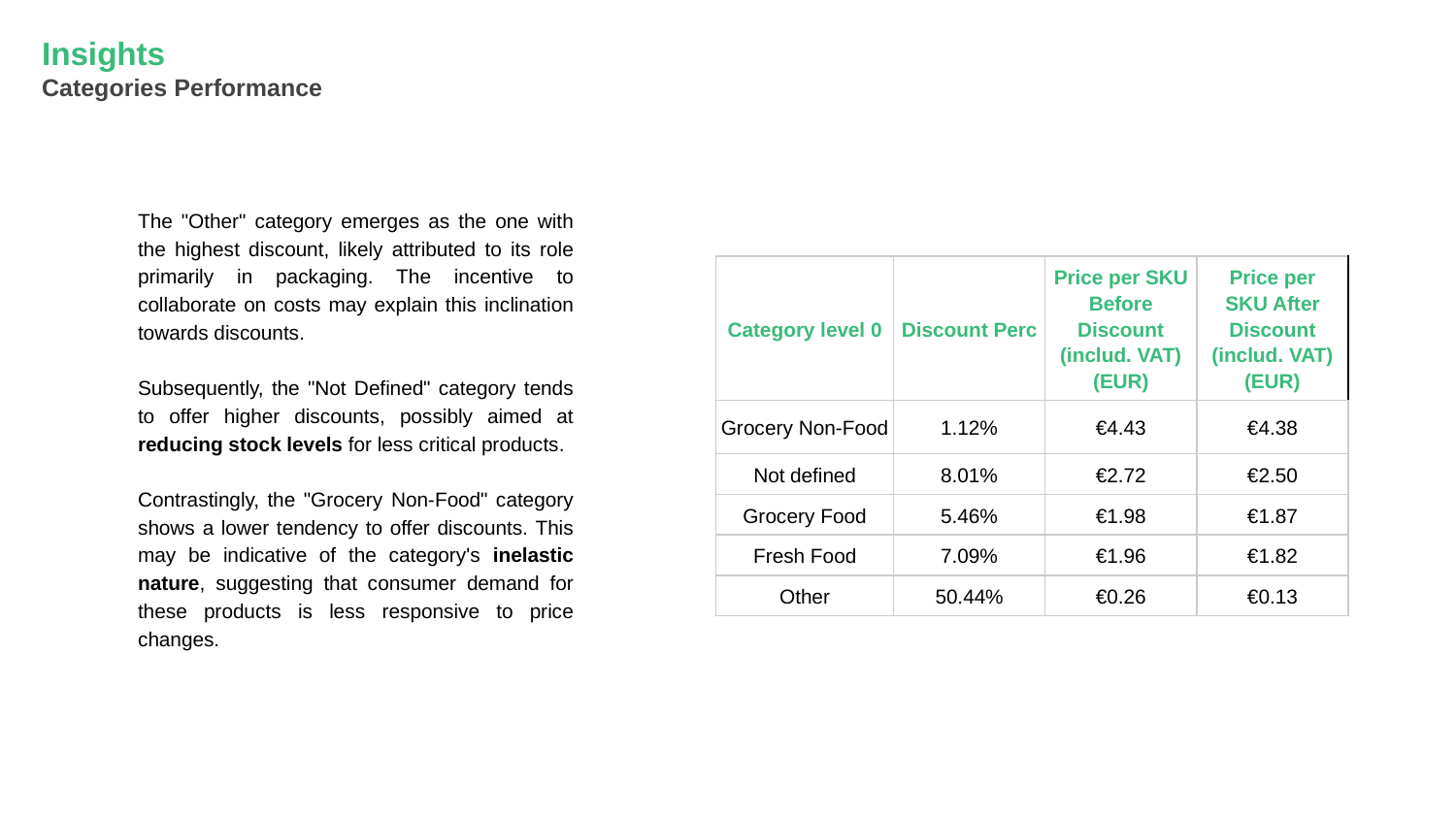

Insights
Categories Performance

The "Other" category emerges as the one with the highest discount, likely attributed to its role primarily in packaging. The incentive to collaborate on costs may explain this inclination towards discounts.

Subsequently, the "Not Defined" category tends to offer higher discounts, possibly aimed at reducing stock levels for less critical products.

Contrastingly, the "Grocery Non-Food" category shows a lower tendency to offer discounts. This may be indicative of the category's inelastic nature, suggesting that consumer demand for these products is less responsive to price changes.
| Category level 0 | Discount Perc | Price per SKU Before Discount (includ. VAT) (EUR) | Price per SKU After Discount (includ. VAT) (EUR) |
| --- | --- | --- | --- |
| Grocery Non-Food | 1.12% | €4.43 | €4.38 |
| Not defined | 8.01% | €2.72 | €2.50 |
| Grocery Food | 5.46% | €1.98 | €1.87 |
| Fresh Food | 7.09% | €1.96 | €1.82 |
| Other | 50.44% | €0.26 | €0.13 |